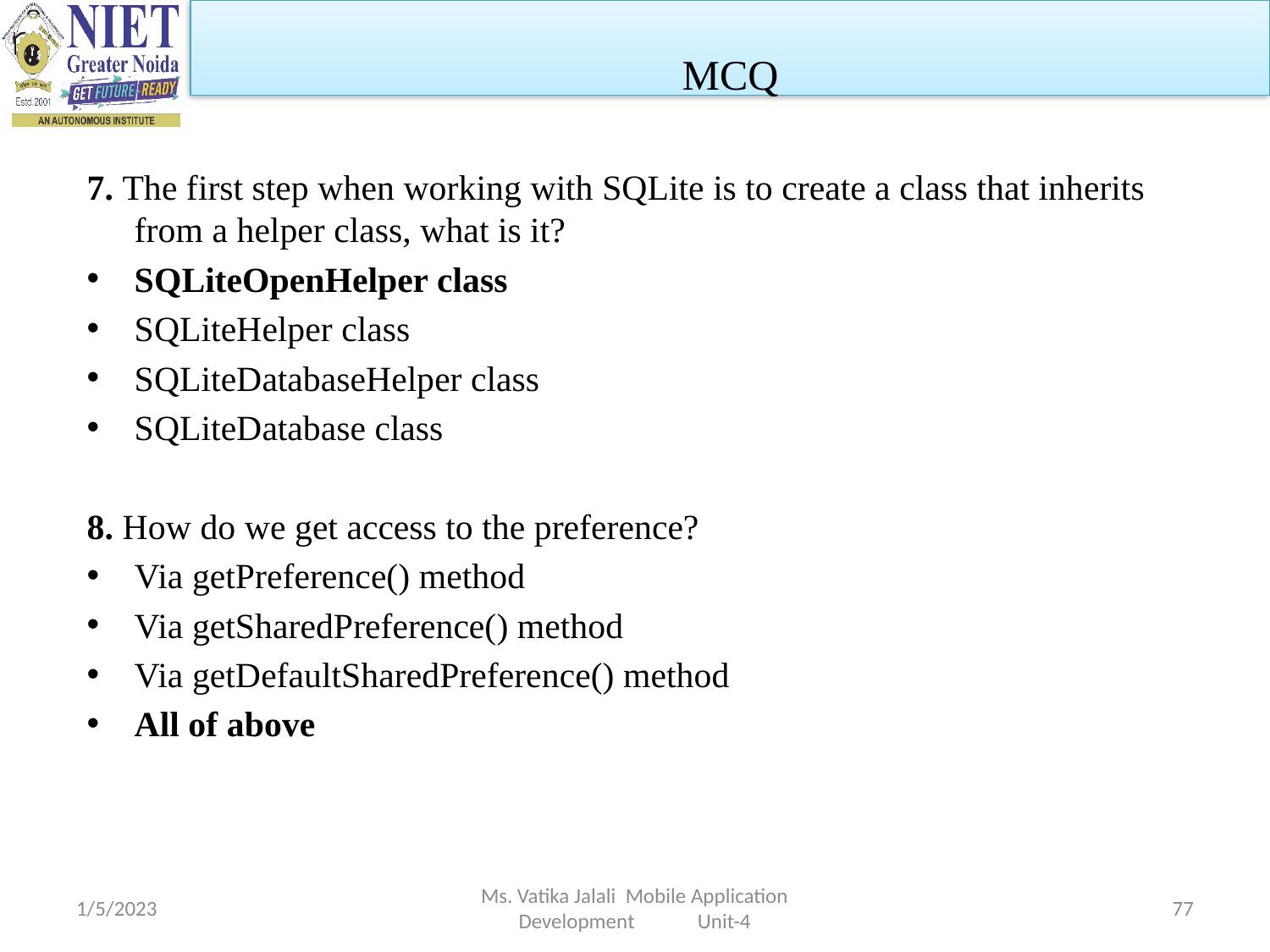

MCQ
7. The first step when working with SQLite is to create a class that inherits from a helper class, what is it?
SQLiteOpenHelper class
SQLiteHelper class
SQLiteDatabaseHelper class
SQLiteDatabase class

8. How do we get access to the preference?
Via getPreference() method
Via getSharedPreference() method
Via getDefaultSharedPreference() method
All of above

1/5/2023
Ms. Vatika Jalali  Mobile Application Development             Unit-4
77